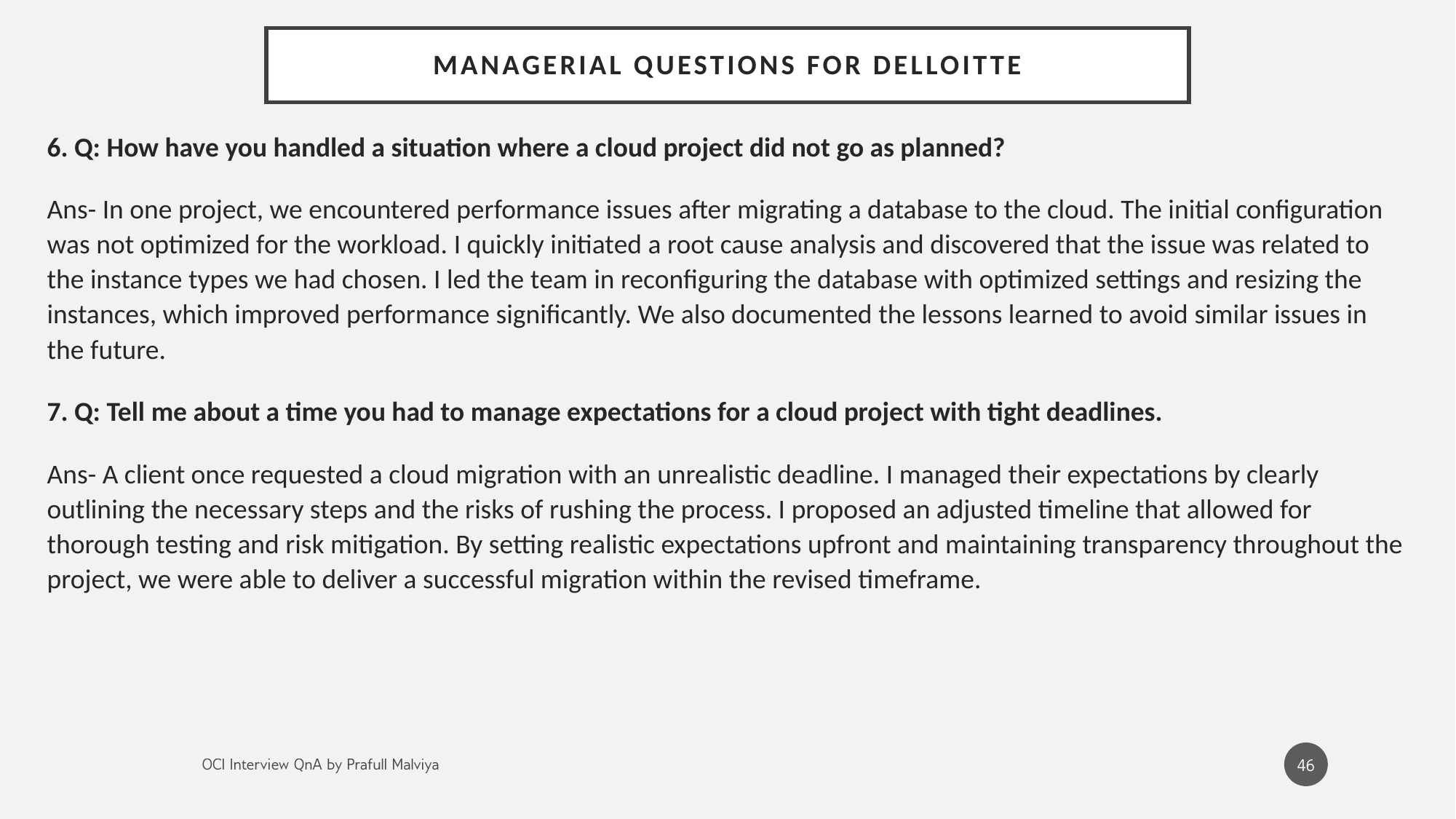

# Managerial Questions For Delloitte
6. Q: How have you handled a situation where a cloud project did not go as planned?
Ans- In one project, we encountered performance issues after migrating a database to the cloud. The initial configuration was not optimized for the workload. I quickly initiated a root cause analysis and discovered that the issue was related to the instance types we had chosen. I led the team in reconfiguring the database with optimized settings and resizing the instances, which improved performance significantly. We also documented the lessons learned to avoid similar issues in the future.
7. Q: Tell me about a time you had to manage expectations for a cloud project with tight deadlines.
Ans- A client once requested a cloud migration with an unrealistic deadline. I managed their expectations by clearly outlining the necessary steps and the risks of rushing the process. I proposed an adjusted timeline that allowed for thorough testing and risk mitigation. By setting realistic expectations upfront and maintaining transparency throughout the project, we were able to deliver a successful migration within the revised timeframe.
46
OCI Interview QnA by Prafull Malviya